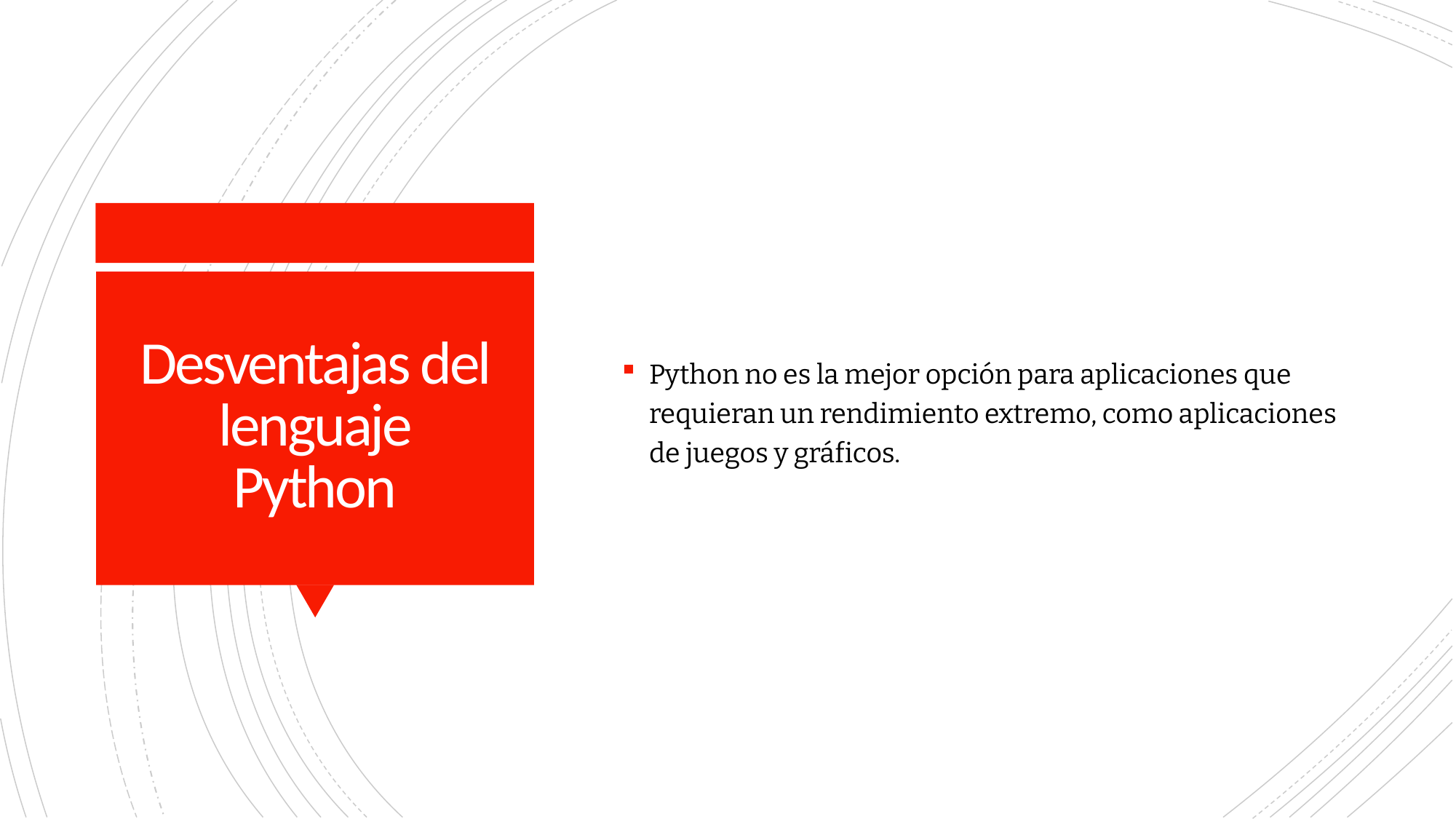

Python no es la mejor opción para aplicaciones que requieran un rendimiento extremo, como aplicaciones de juegos y gráficos.
# Desventajas del lenguaje Python